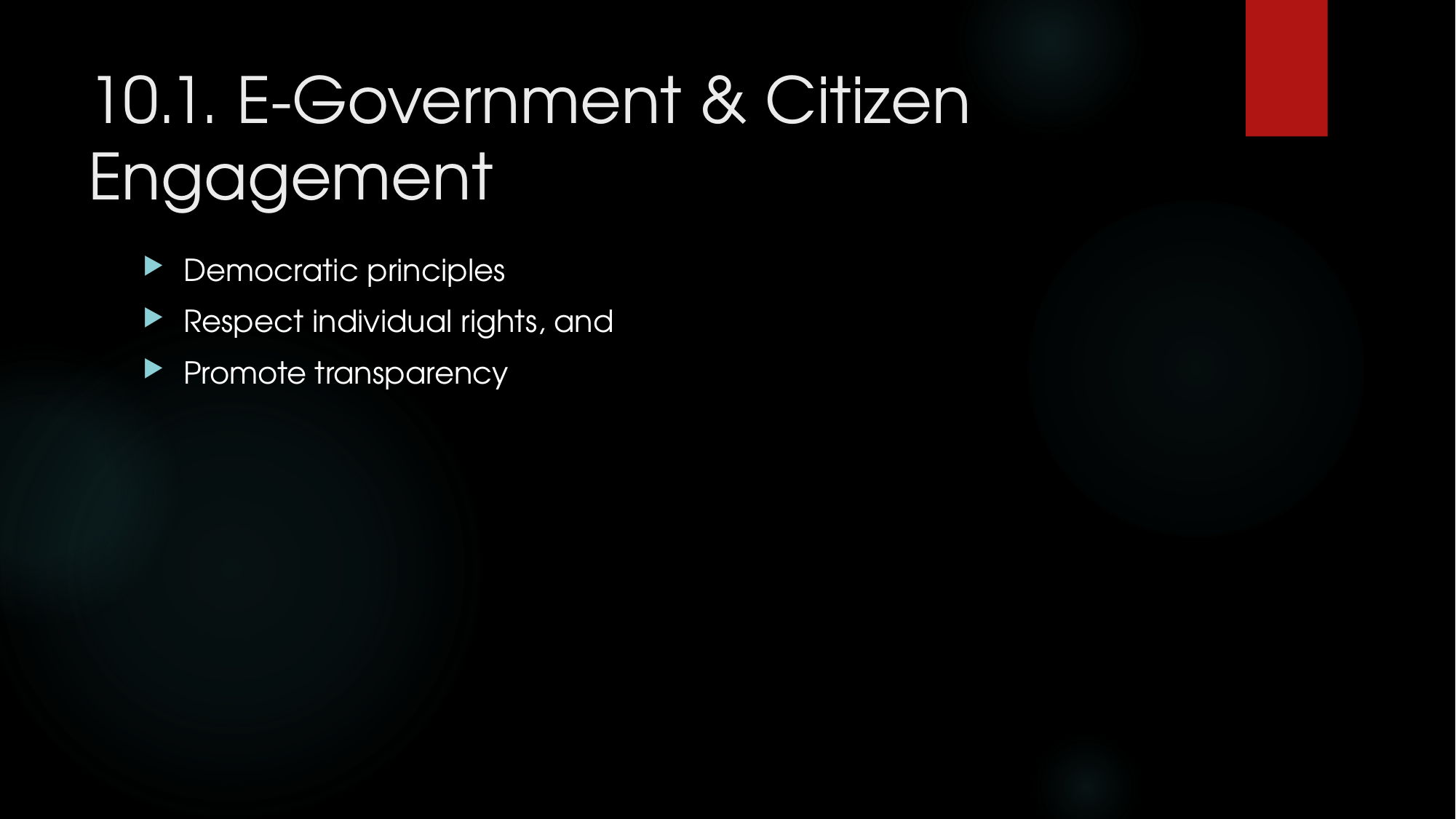

# 10.1. E-Government & Citizen Engagement
Democratic principles
Respect individual rights, and
Promote transparency